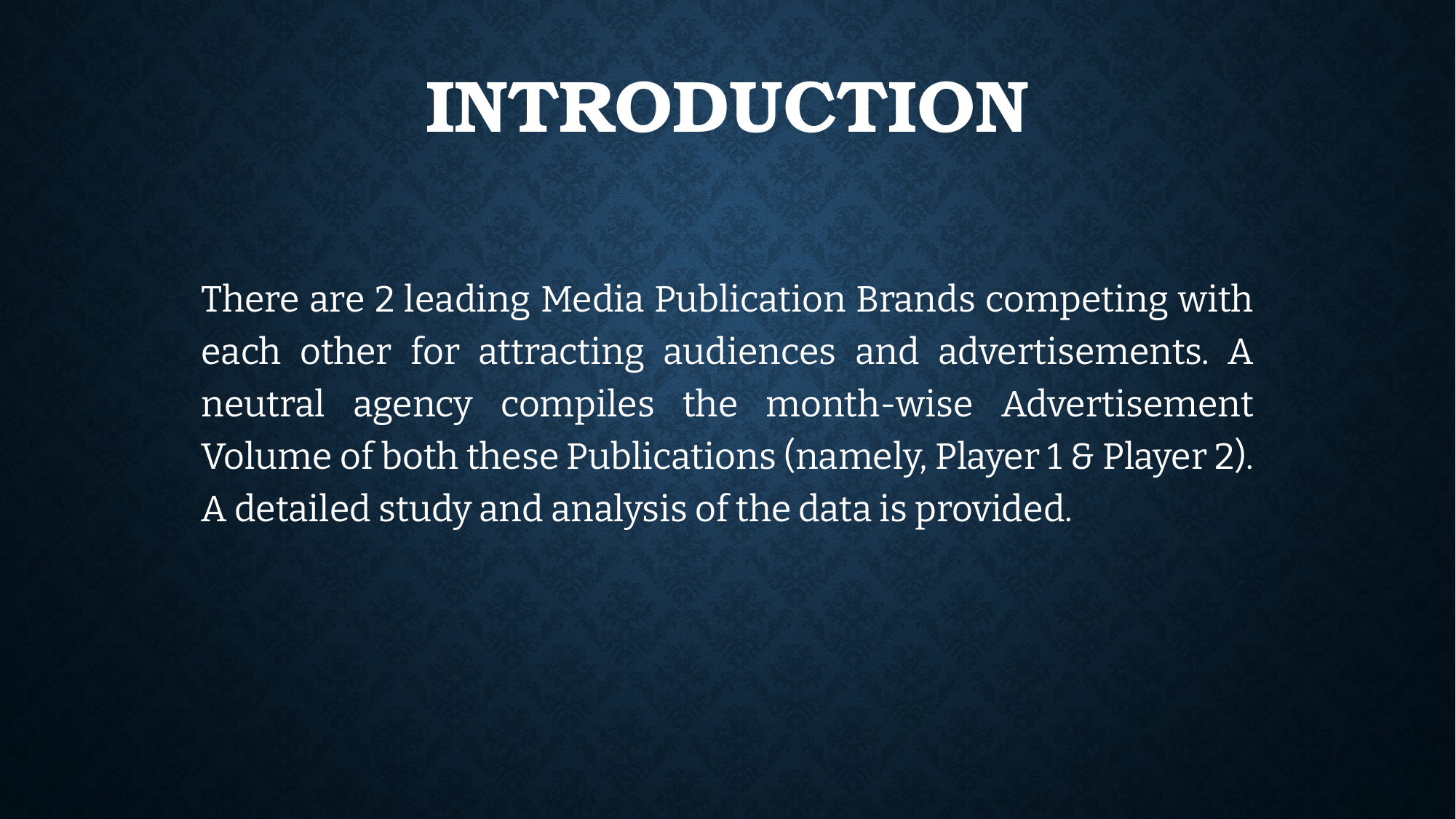

# Introduction
There are 2 leading Media Publication Brands competing with each other for attracting audiences and advertisements. A neutral agency compiles the month-wise Advertisement Volume of both these Publications (namely, Player 1 & Player 2). A detailed study and analysis of the data is provided.